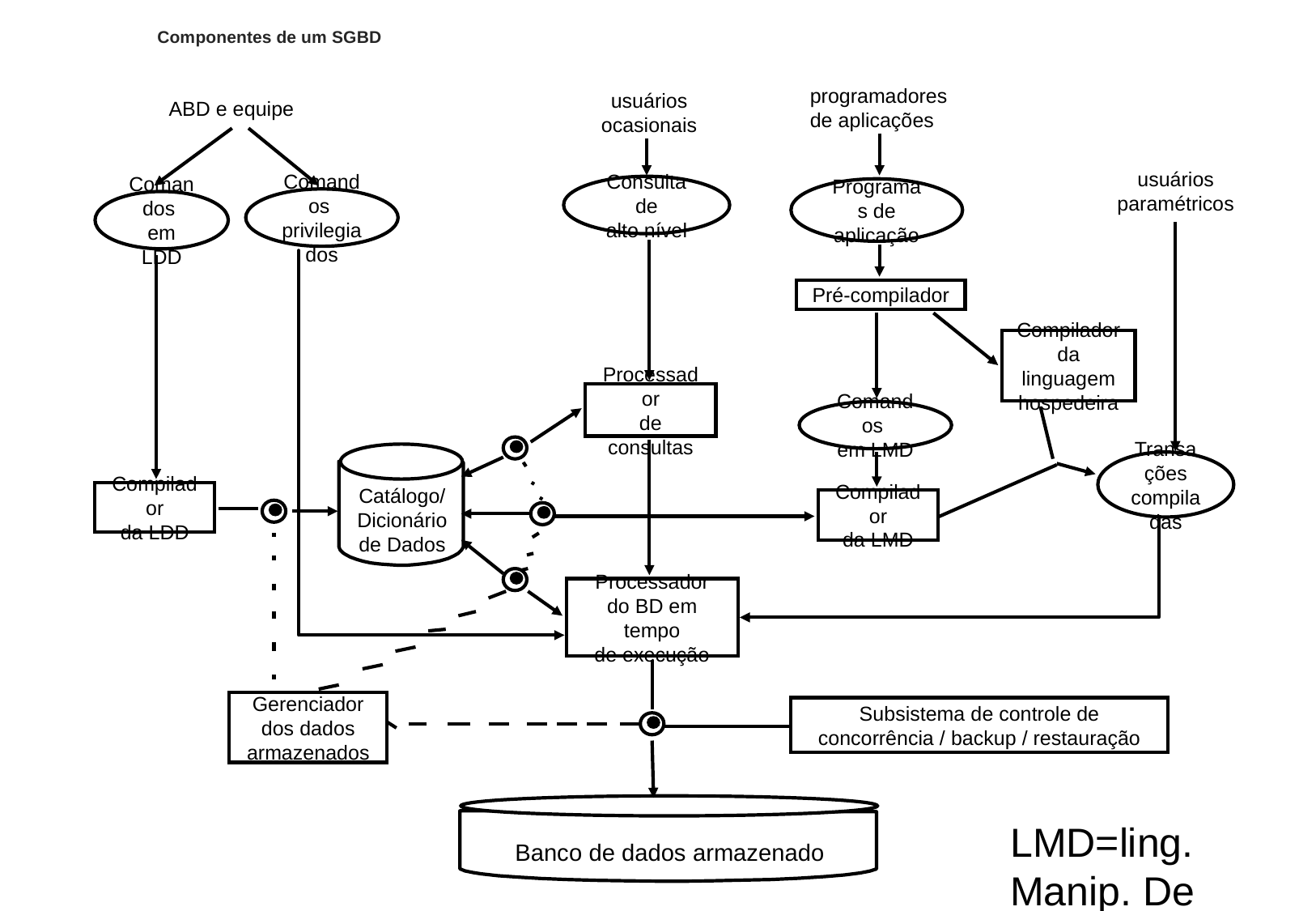

Componentes de um SGBD
programadores
de aplicações
usuários
ocasionais
ABD e equipe
usuários
paramétricos
Consulta de
alto nível
Programas de
aplicação
Comandos
privilegiados
Comandos
em LDD

Pré-compilador
Compilador
da linguagem
hospedeira
Processador
de consultas
Comandos
em LMD

Catálogo/
Dicionário
de Dados
Transações
compiladas
Compilador
da LDD
Compilador
da LMD

Processador
do BD em tempo
de execução
Gerenciador
dos dados
armazenados
Subsistema de controle de
concorrência / backup / restauração

Banco de dados armazenado

LMD=ling. Manip. De   Dados